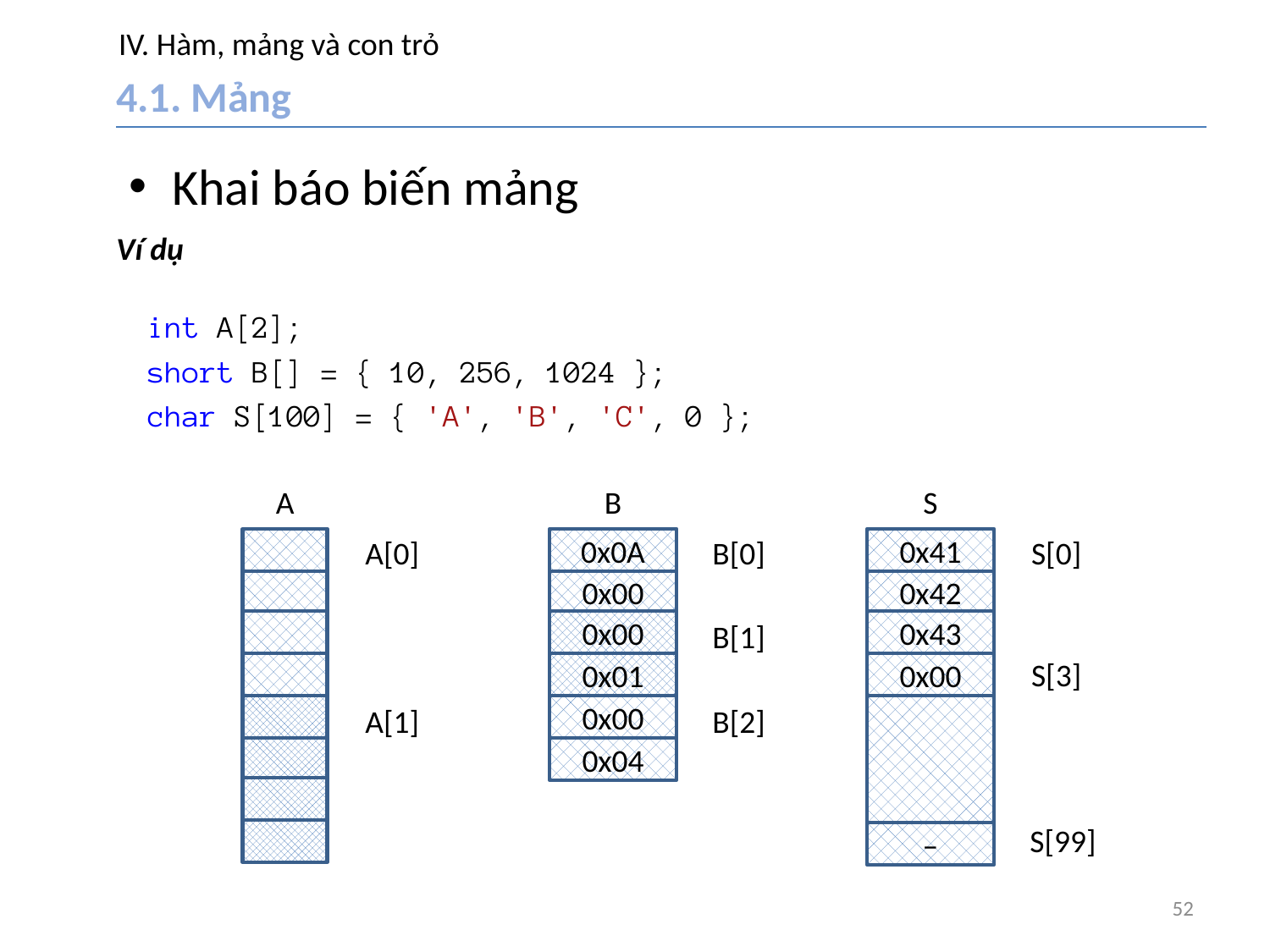

# IV. Hàm, mảng và con trỏ
4.1. Mảng
Khai báo biến mảng

Ví dụ
int A[2];
short B[] = { 10, 256, 1024 };
char S[100] = { 'A', 'B', 'C', 0 };
A
B
S
A[0]
B[0]
S[0]

0x0A
0x41

0x00
0x42

0x00
B[1]
0x43
S[3]

0x01
0x00

A[1]
0x00
B[2]

0x04

S[99]

–
52